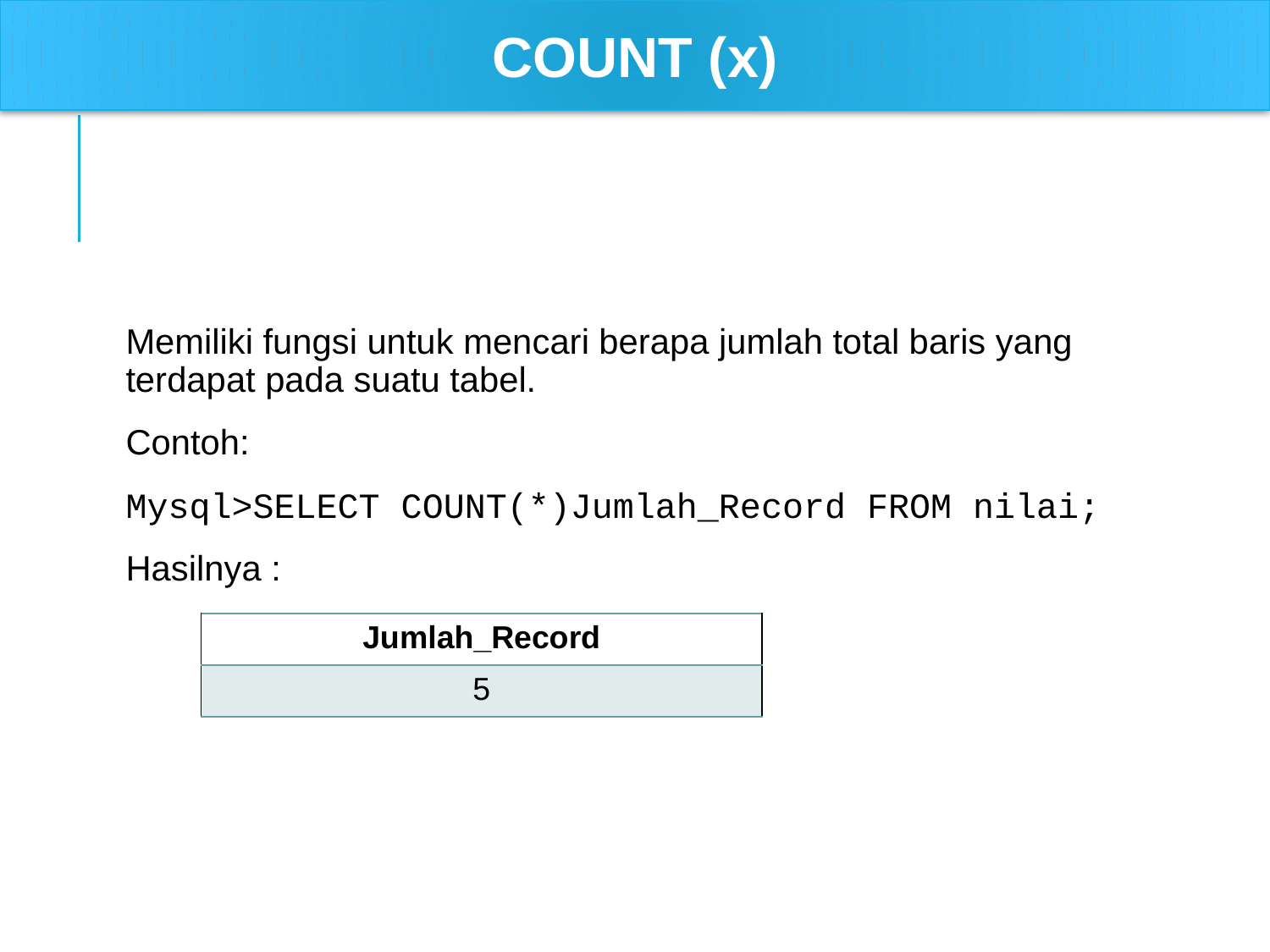

# COUNT (x)
Memiliki fungsi untuk mencari berapa jumlah total baris yang terdapat pada suatu tabel.
Contoh:
	Mysql>SELECT COUNT(*)Jumlah_Record FROM nilai;
	Hasilnya :

| Jumlah\_Record |
| --- |
| 5 |